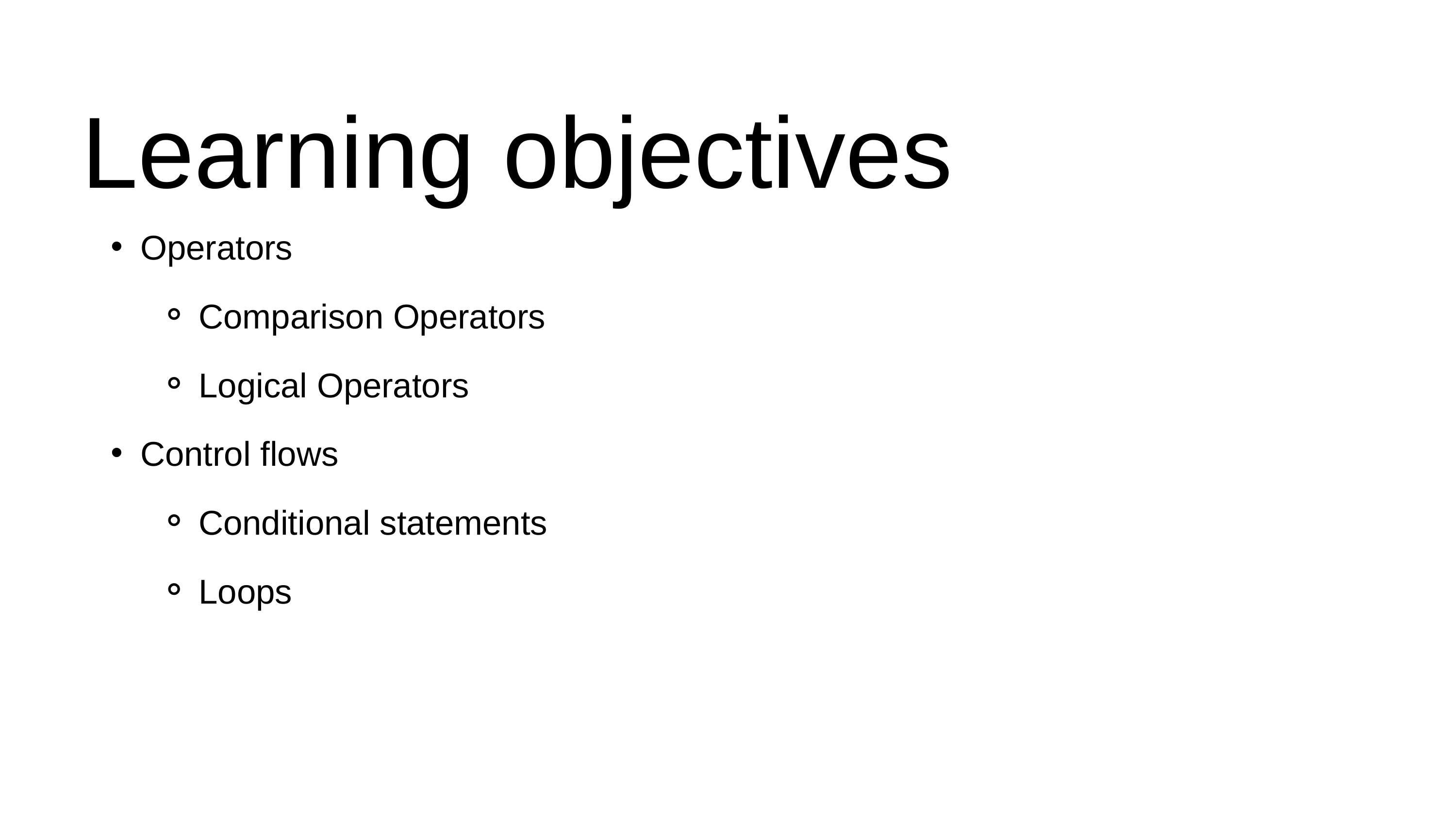

Learning objectives
Operators
Comparison Operators
Logical Operators
Control flows
Conditional statements
Loops